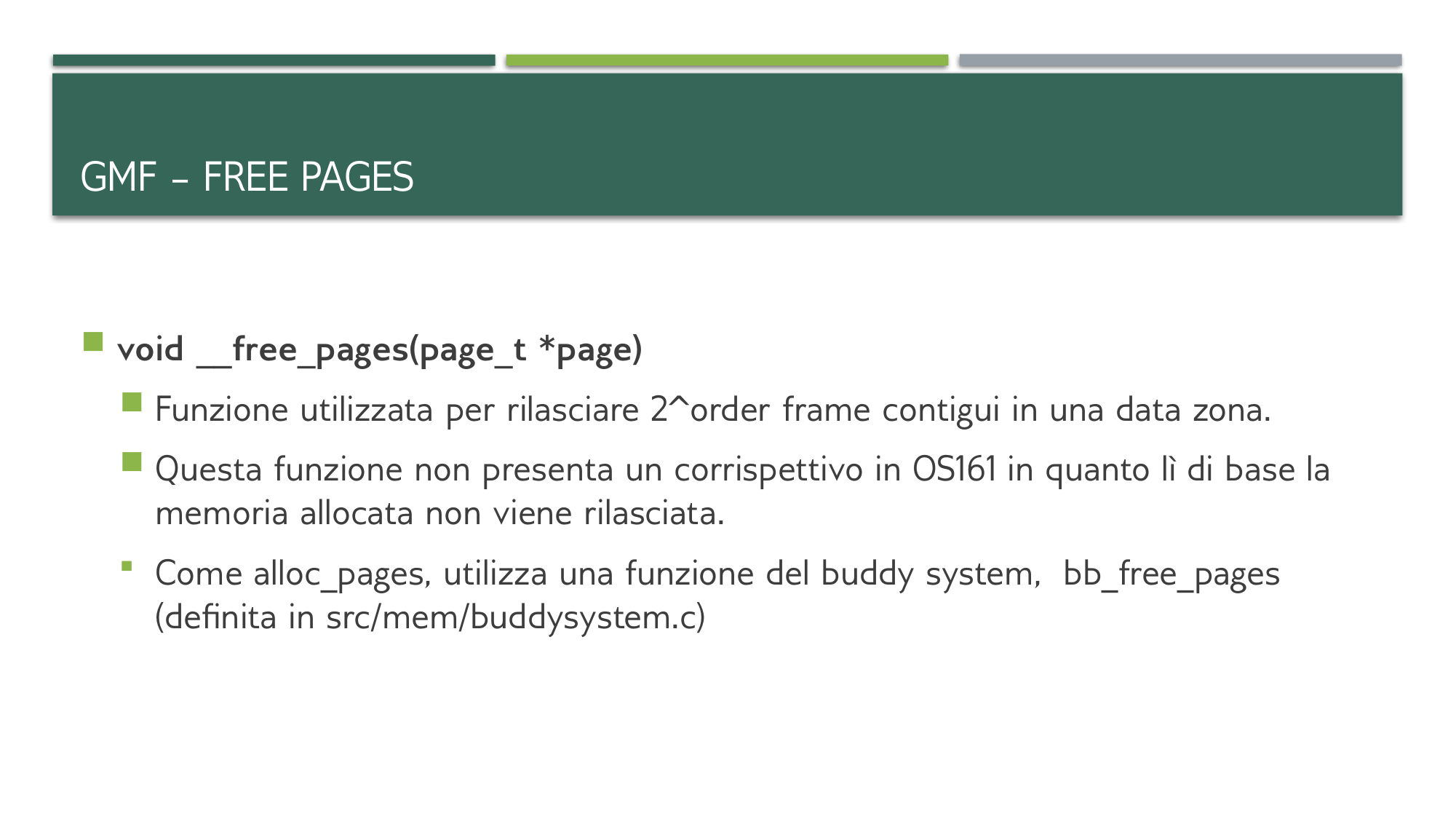

# GMF – free pages
void __free_pages(page_t *page)
Funzione utilizzata per rilasciare 2^order frame contigui in una data zona.
Questa funzione non presenta un corrispettivo in OS161 in quanto lì di base la memoria allocata non viene rilasciata.
Come alloc_pages, utilizza una funzione del buddy system,  bb_free_pages (definita in src/mem/buddysystem.c)